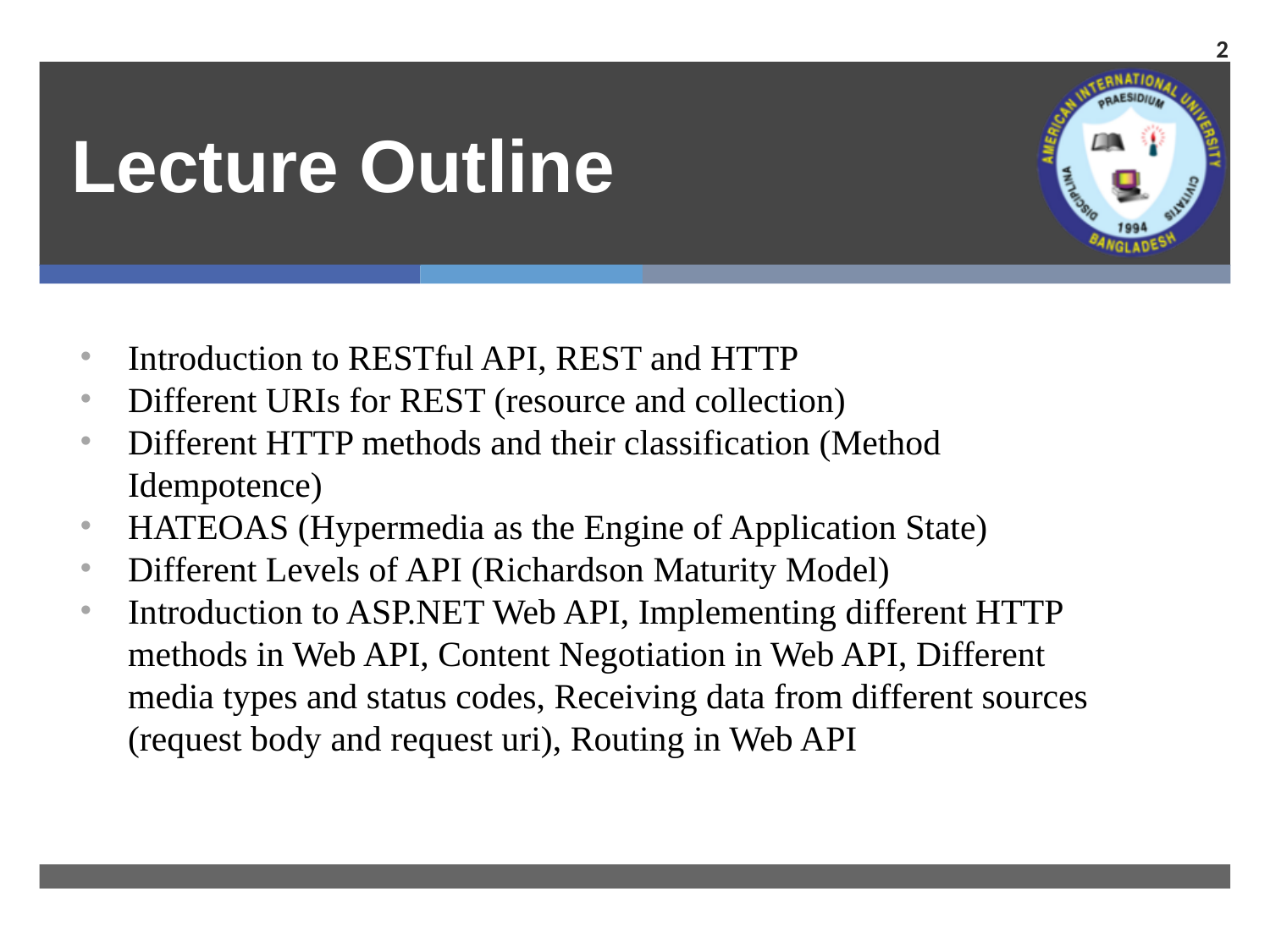

2
# Lecture Outline
Introduction to RESTful API, REST and HTTP
Different URIs for REST (resource and collection)
Different HTTP methods and their classification (Method Idempotence)
HATEOAS (Hypermedia as the Engine of Application State)
Different Levels of API (Richardson Maturity Model)
Introduction to ASP.NET Web API, Implementing different HTTP methods in Web API, Content Negotiation in Web API, Different media types and status codes, Receiving data from different sources (request body and request uri), Routing in Web API